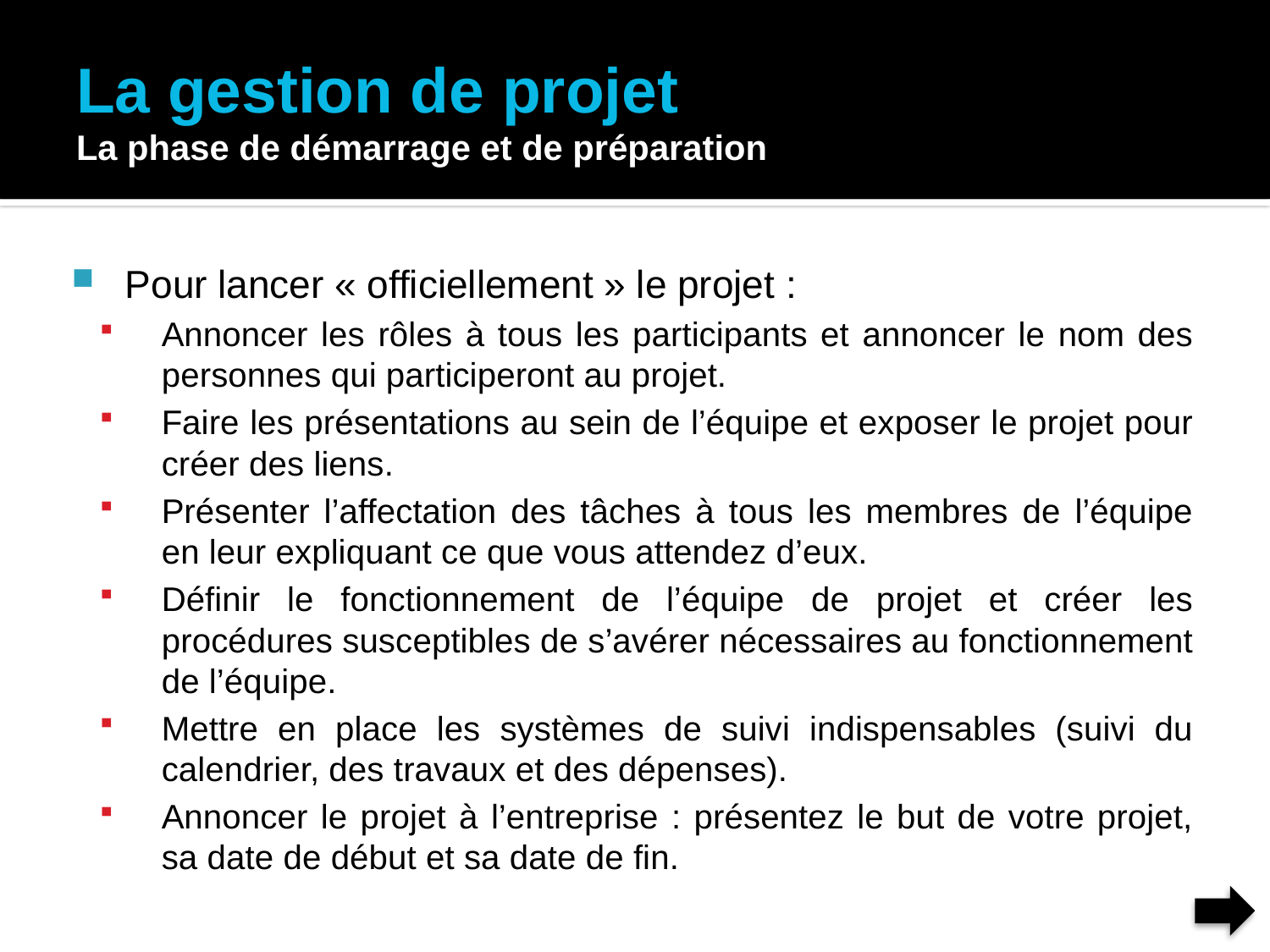

# La gestion de projet La phase de démarrage et de préparation
Pour lancer « officiellement » le projet :
Annoncer les rôles à tous les participants et annoncer le nom des personnes qui participeront au projet.
Faire les présentations au sein de l’équipe et exposer le projet pour créer des liens.
Présenter l’affectation des tâches à tous les membres de l’équipe en leur expliquant ce que vous attendez d’eux.
Définir le fonctionnement de l’équipe de projet et créer les procédures susceptibles de s’avérer nécessaires au fonctionnement de l’équipe.
Mettre en place les systèmes de suivi indispensables (suivi du calendrier, des travaux et des dépenses).
Annoncer le projet à l’entreprise : présentez le but de votre projet, sa date de début et sa date de fin.